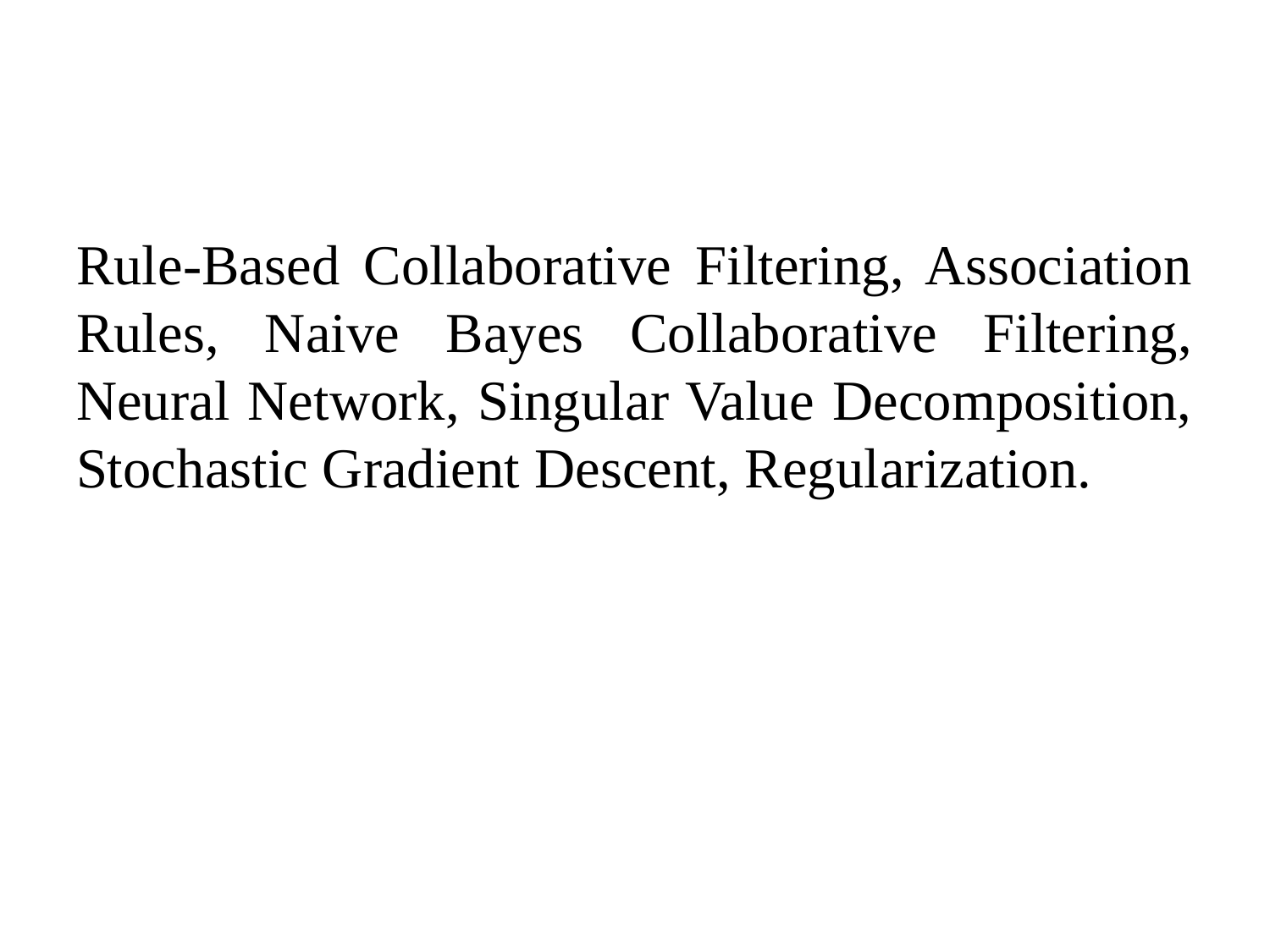

Rule-Based Collaborative Filtering, Association Rules, Naive Bayes Collaborative Filtering, Neural Network, Singular Value Decomposition, Stochastic Gradient Descent, Regularization.